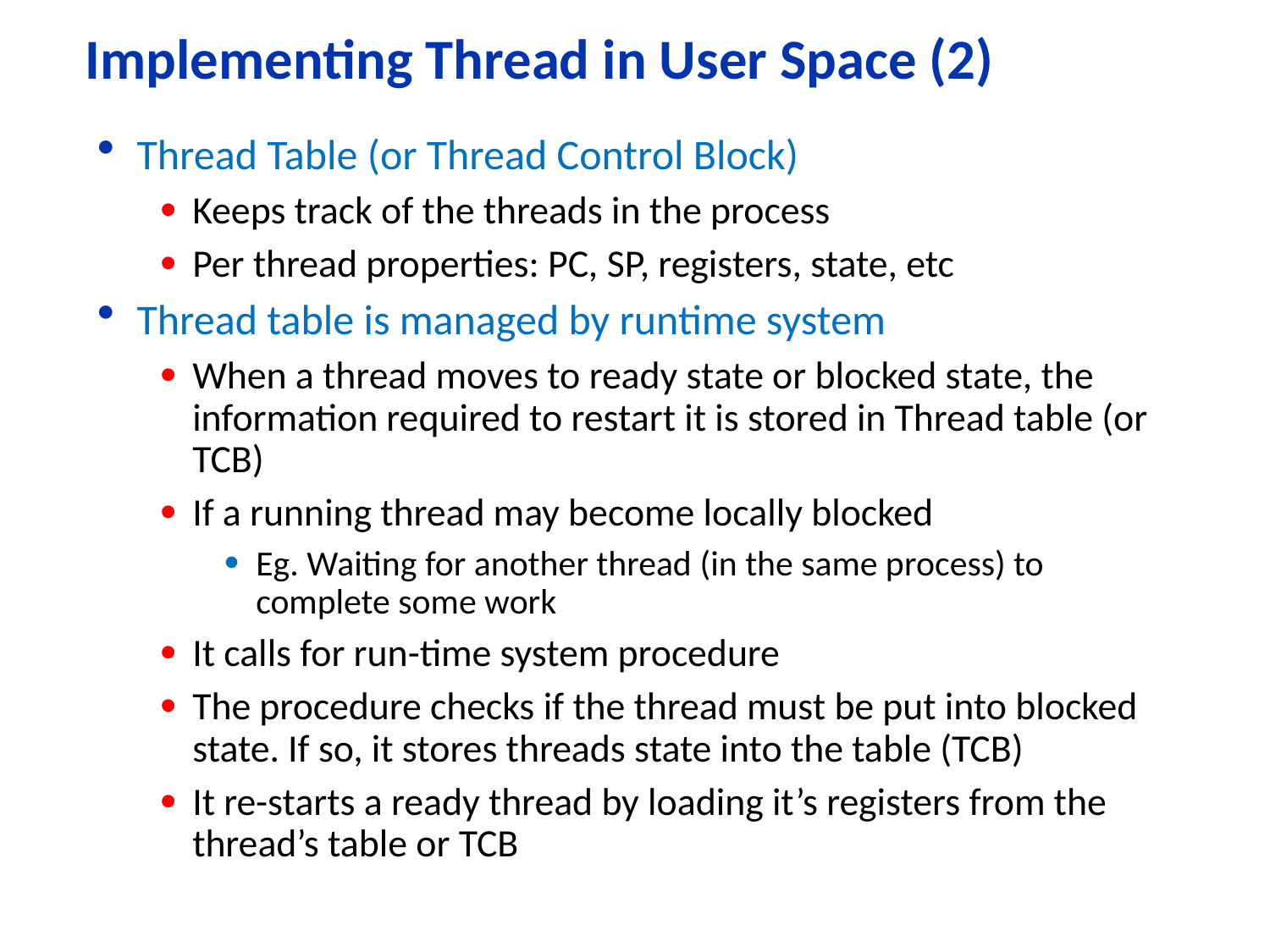

# Implementing Thread in User Space (2)
Thread Table (or Thread Control Block)
Keeps track of the threads in the process
Per thread properties: PC, SP, registers, state, etc
Thread table is managed by runtime system
When a thread moves to ready state or blocked state, the information required to restart it is stored in Thread table (or TCB)
If a running thread may become locally blocked
Eg. Waiting for another thread (in the same process) to complete some work
It calls for run-time system procedure
The procedure checks if the thread must be put into blocked state. If so, it stores threads state into the table (TCB)
It re-starts a ready thread by loading it’s registers from the thread’s table or TCB